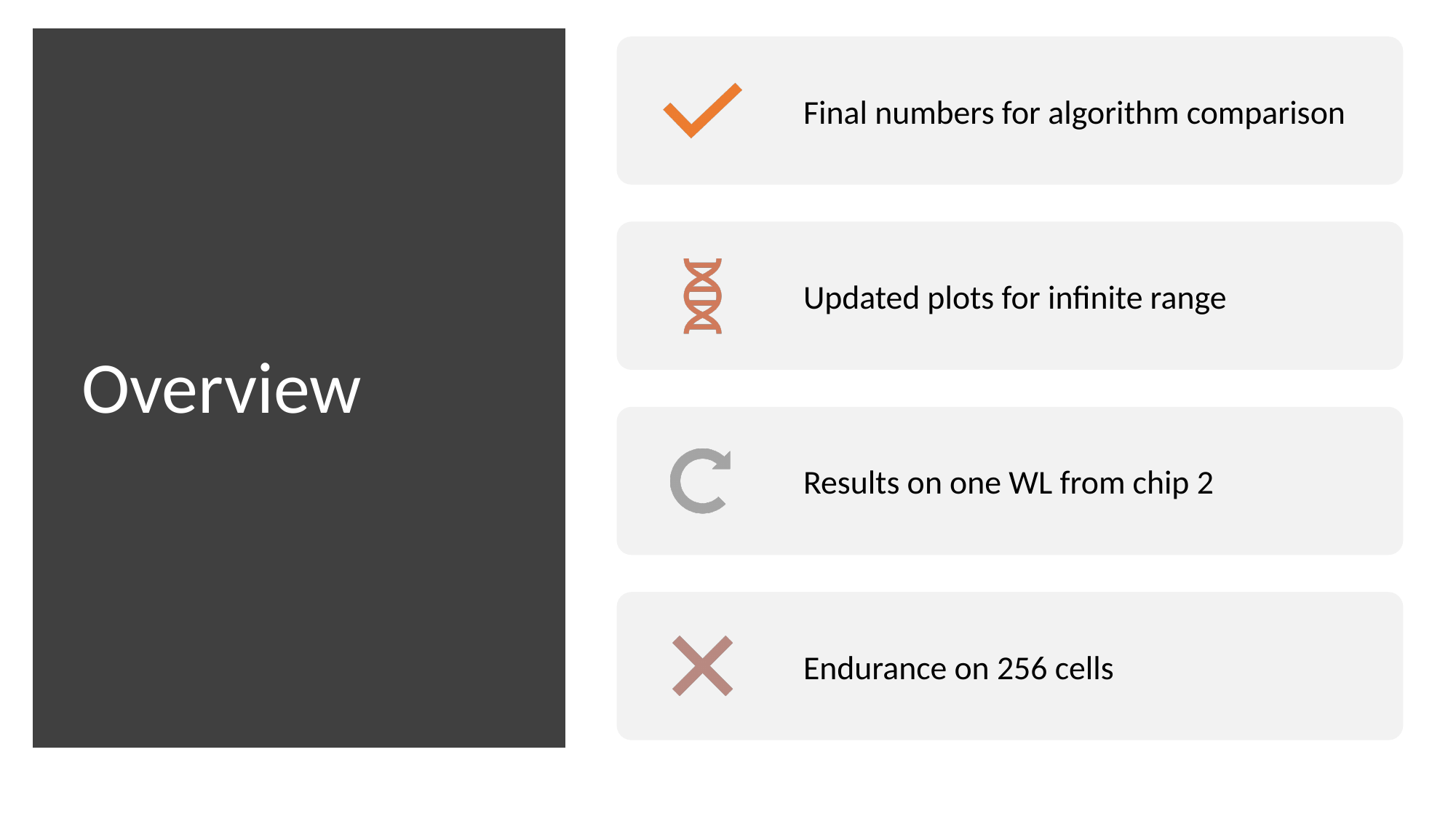

Final numbers for algorithm comparison
Updated plots for infinite range
Results on one WL from chip 2
Endurance on 256 cells
# Overview